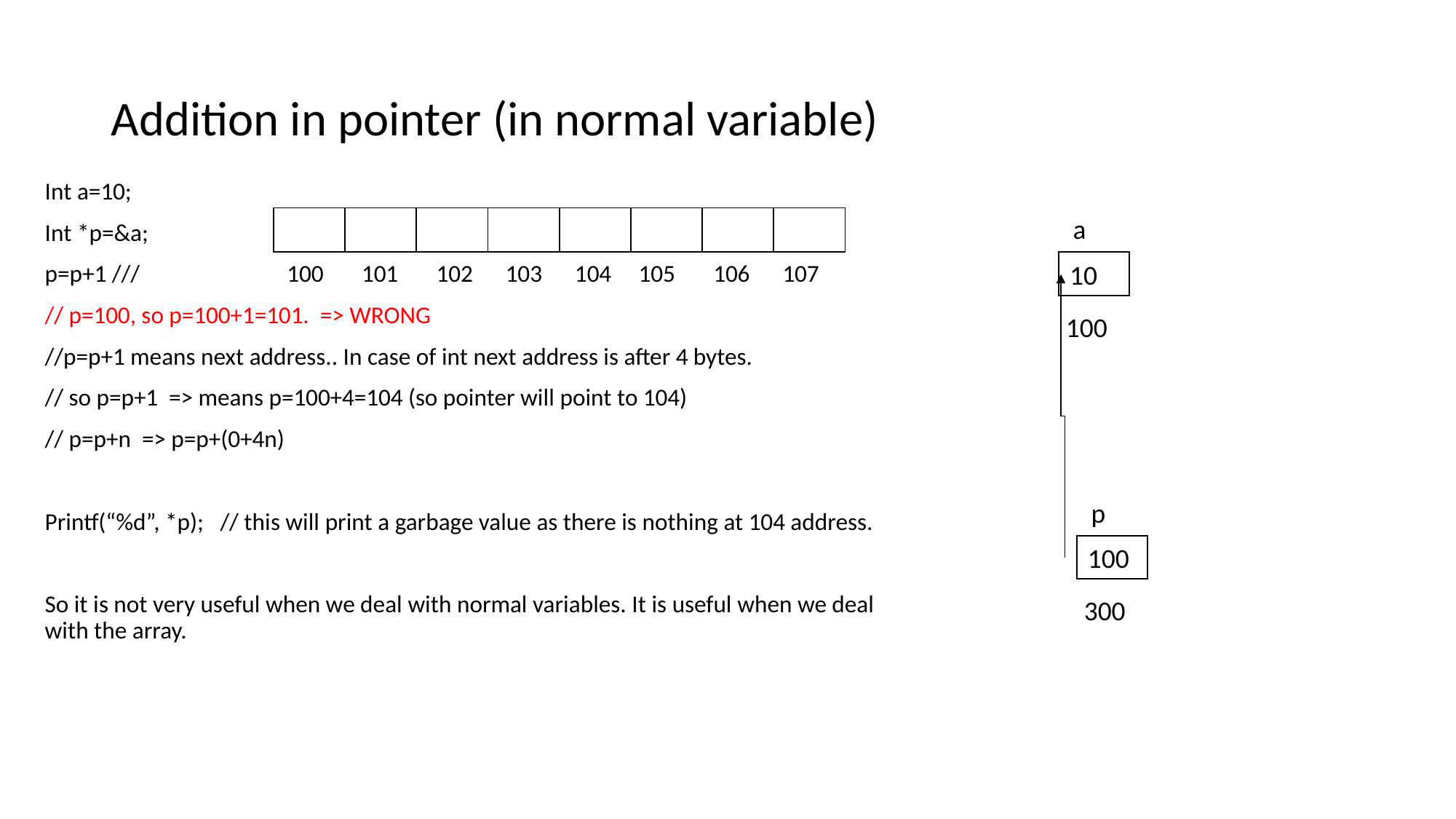

# Addition in pointer (in normal variable)
Int a=10;
Int *p=&a;
p=p+1 ///                           100       101       102      103      104     105       106      107
// p=100, so p=100+1=101.  => WRONG
//p=p+1 means next address.. In case of int next address is after 4 bytes.
// so p=p+1  => means p=100+4=104 (so pointer will point to 104)
// p=p+n  => p=p+(0+4n)

Printf(“%d”, *p);   // this will print a garbage value as there is nothing at 104 address.

So it is not very useful when we deal with normal variables. It is useful when we deal with the array.

a
|  |  |  |  |  |  |  |  |
| --- | --- | --- | --- | --- | --- | --- | --- |
10
100
p
100
300